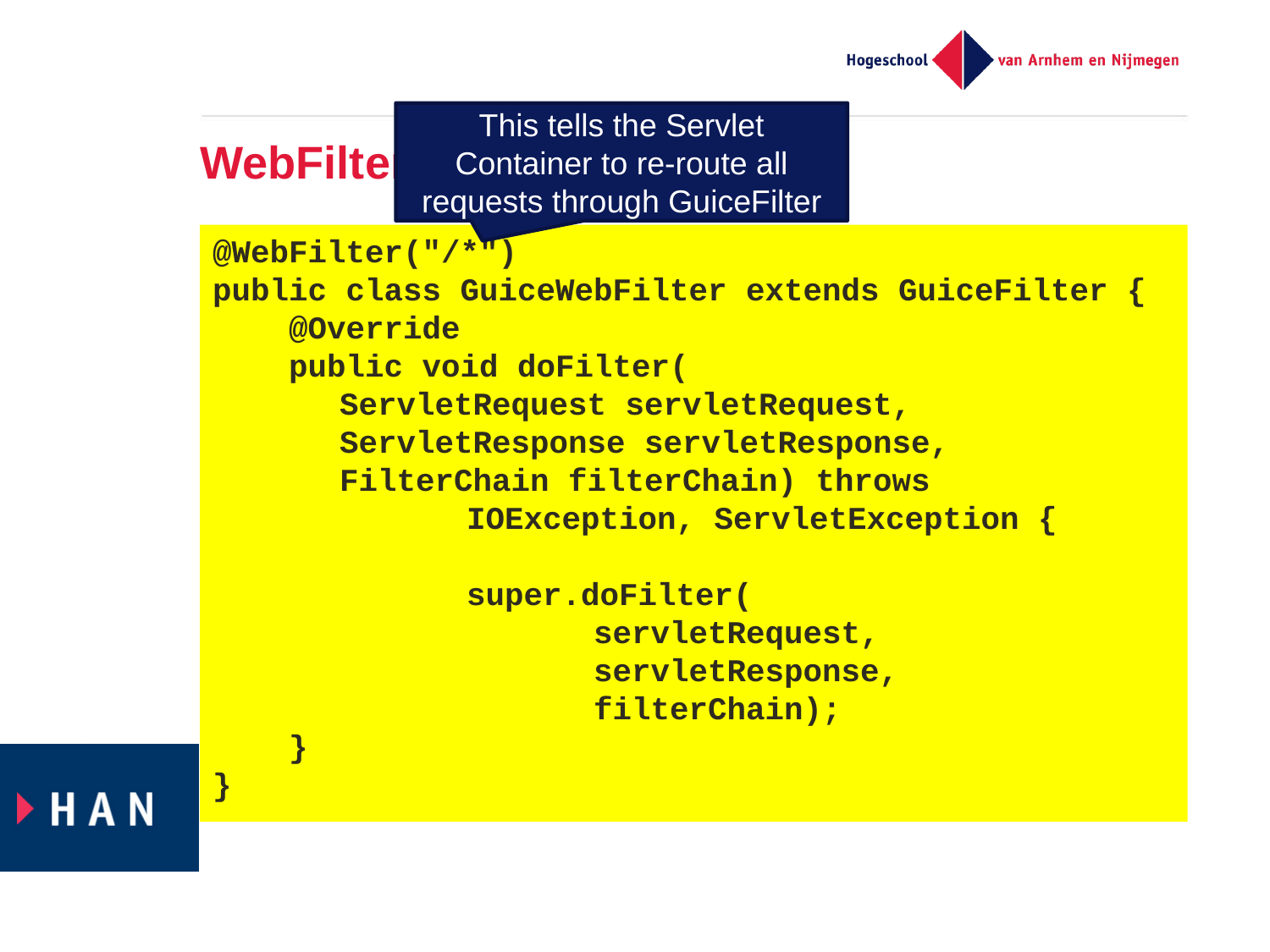

This tells the Servlet Container to re-route all requests through GuiceFilter
# WebFilter
@WebFilter("/*")
public class GuiceWebFilter extends GuiceFilter {
    @Override
    public void doFilter(
	ServletRequest servletRequest,
	ServletResponse servletResponse,
	FilterChain filterChain) throws
		IOException, ServletException {

		super.doFilter(
			servletRequest,
			servletResponse,
			filterChain);
    }
}